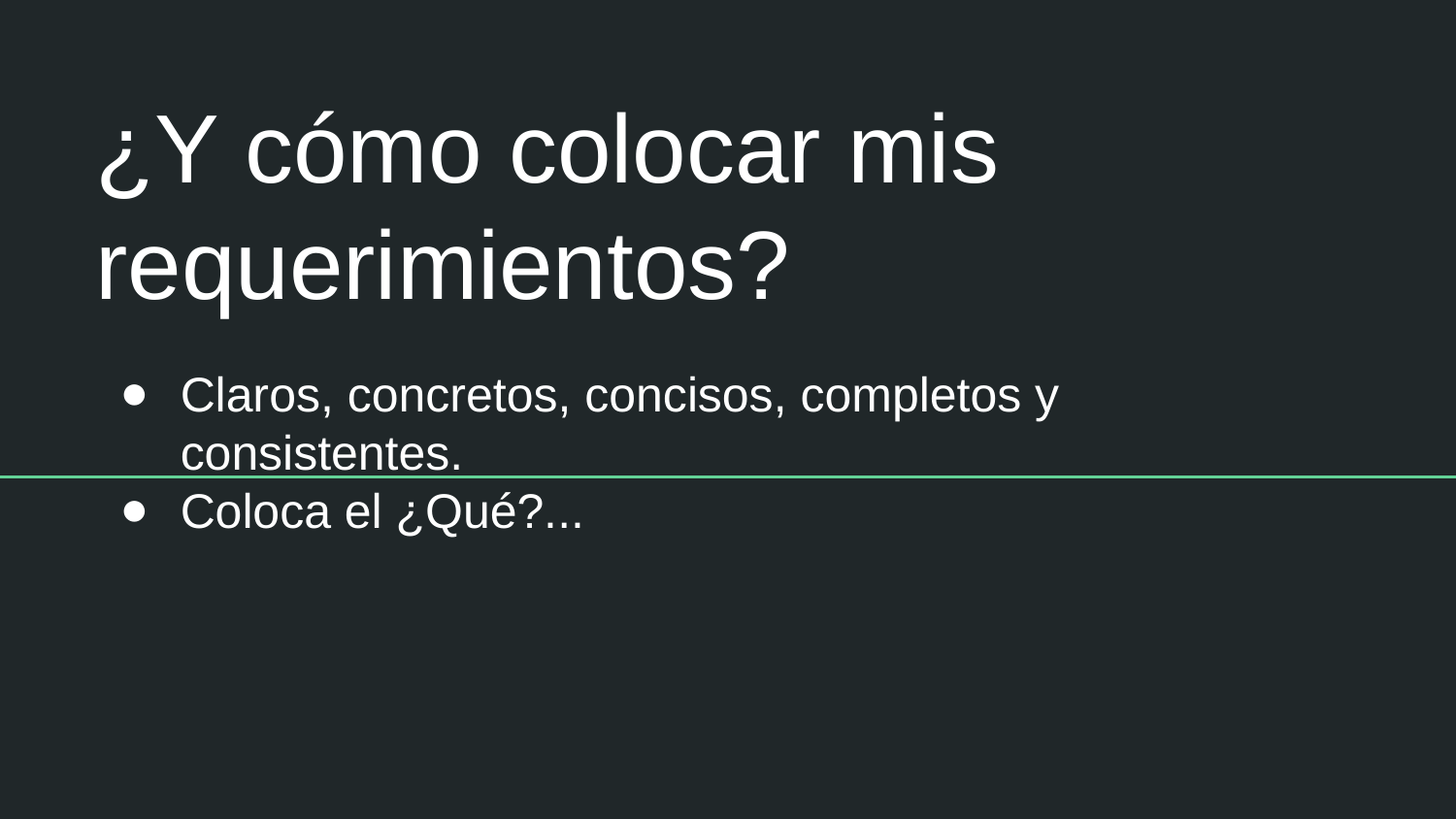

# ¿Y cómo colocar mis requerimientos?
Claros, concretos, concisos, completos y consistentes.
Coloca el ¿Qué?...